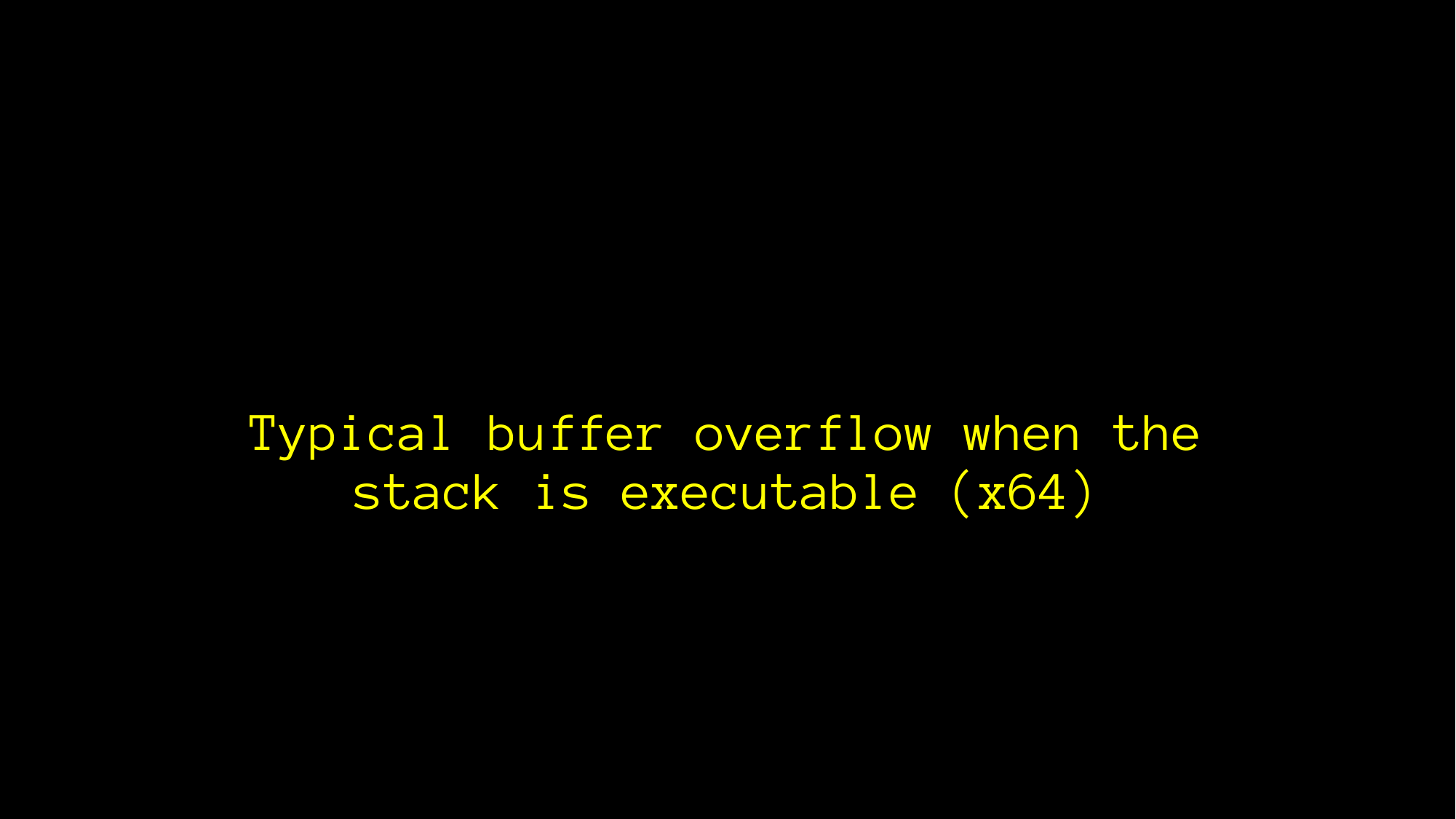

#

Typical buffer overflow when the stack is executable (x64)